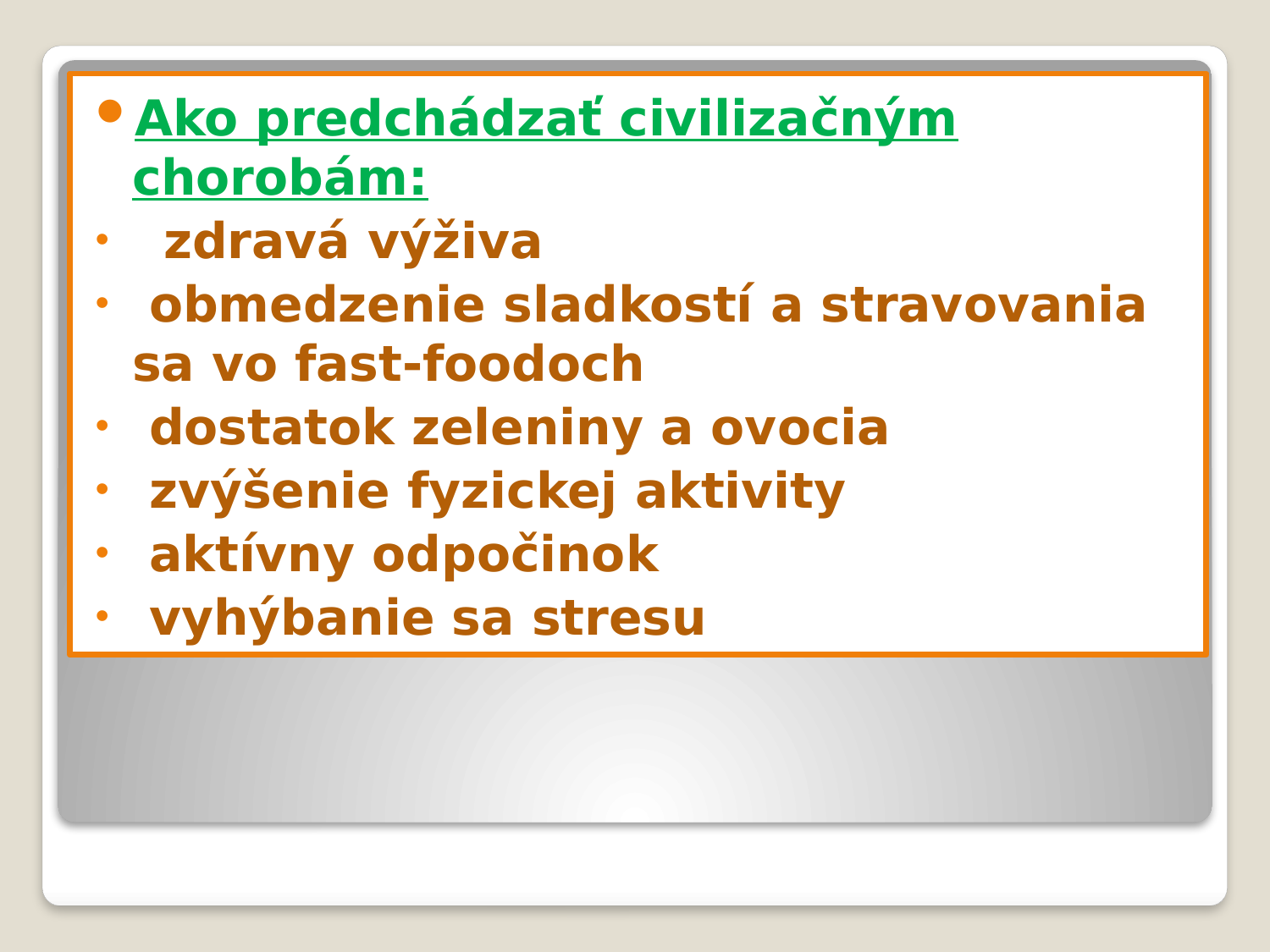

Ako predchádzať civilizačným chorobám:
  zdravá výživa
 obmedzenie sladkostí a stravovania sa vo fast-foodoch
 dostatok zeleniny a ovocia
 zvýšenie fyzickej aktivity
 aktívny odpočinok
 vyhýbanie sa stresu

#